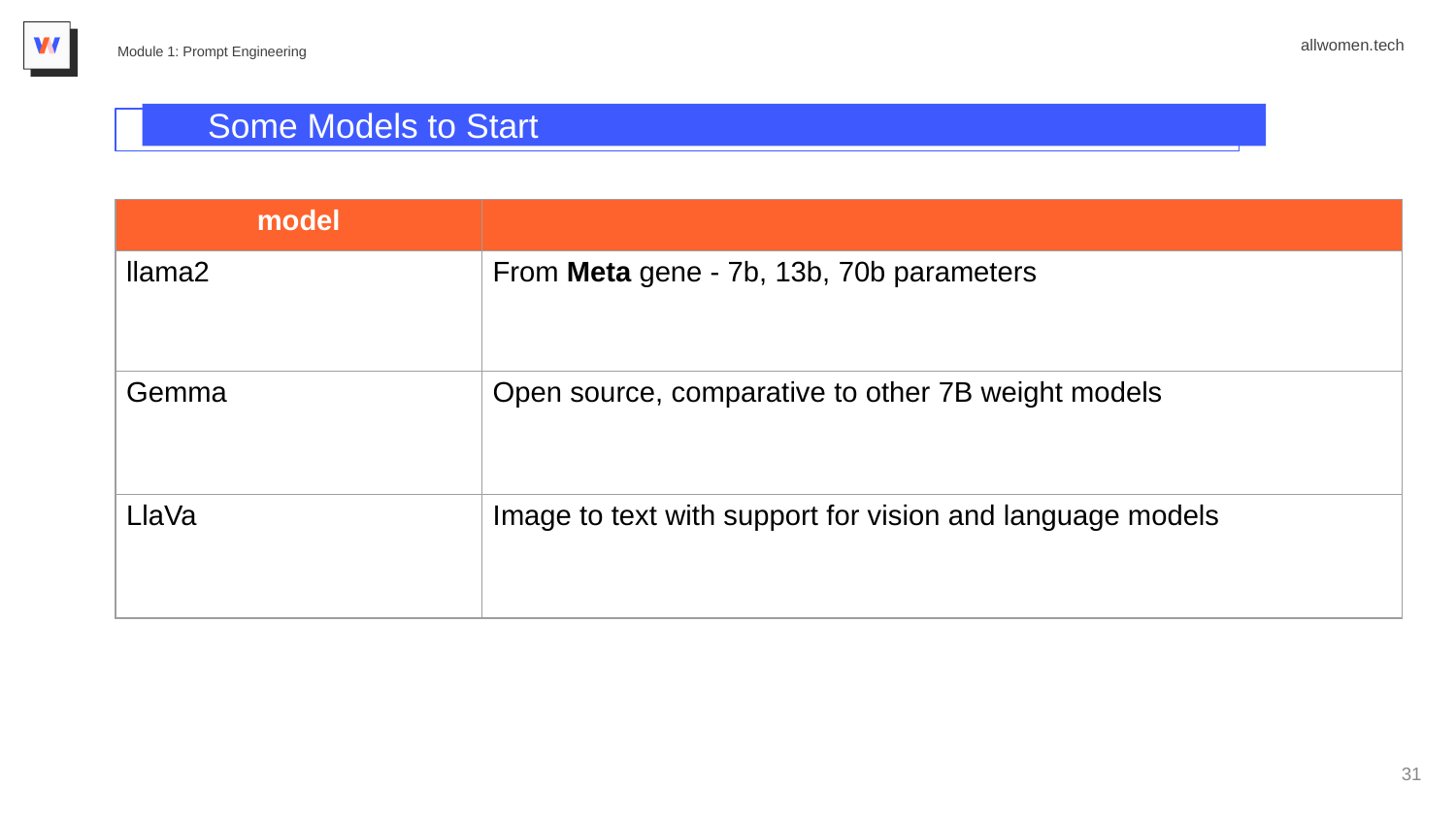

Module 1: Prompt Engineering

Some Models to Start

| model |  |
| --- | --- |
| llama2 | From Meta gene - 7b, 13b, 70b parameters |
| Gemma | Open source, comparative to other 7B weight models |
| LlaVa | Image to text with support for vision and language models |
31